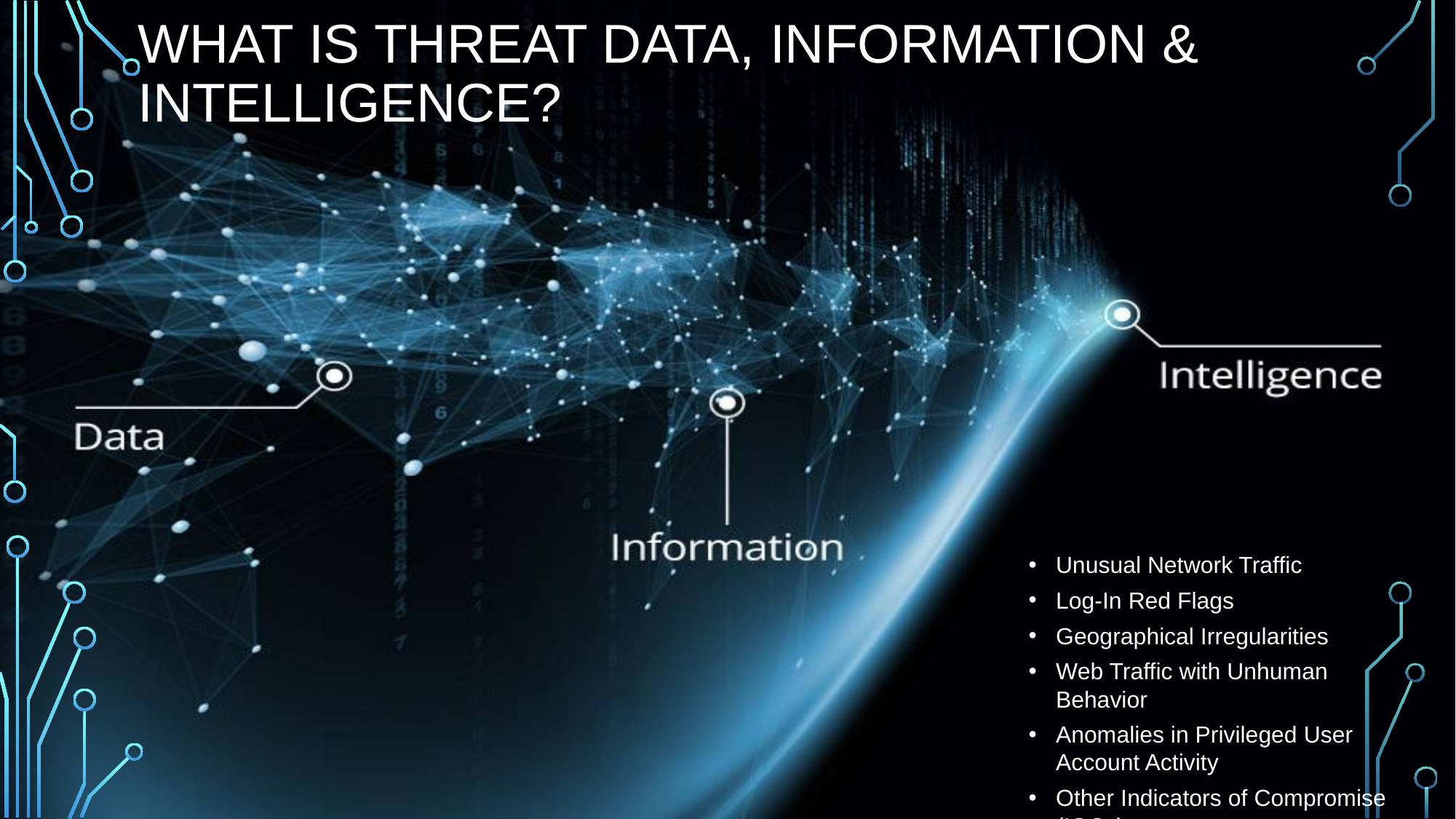

# WHAT IS THREAT DATA, INFORMATION & INTELLIGENCE?
Unusual Network Traffic
Log-In Red Flags
Geographical Irregularities
Web Traffic with Unhuman Behavior
Anomalies in Privileged User Account Activity
Other Indicators of Compromise (IOCs)